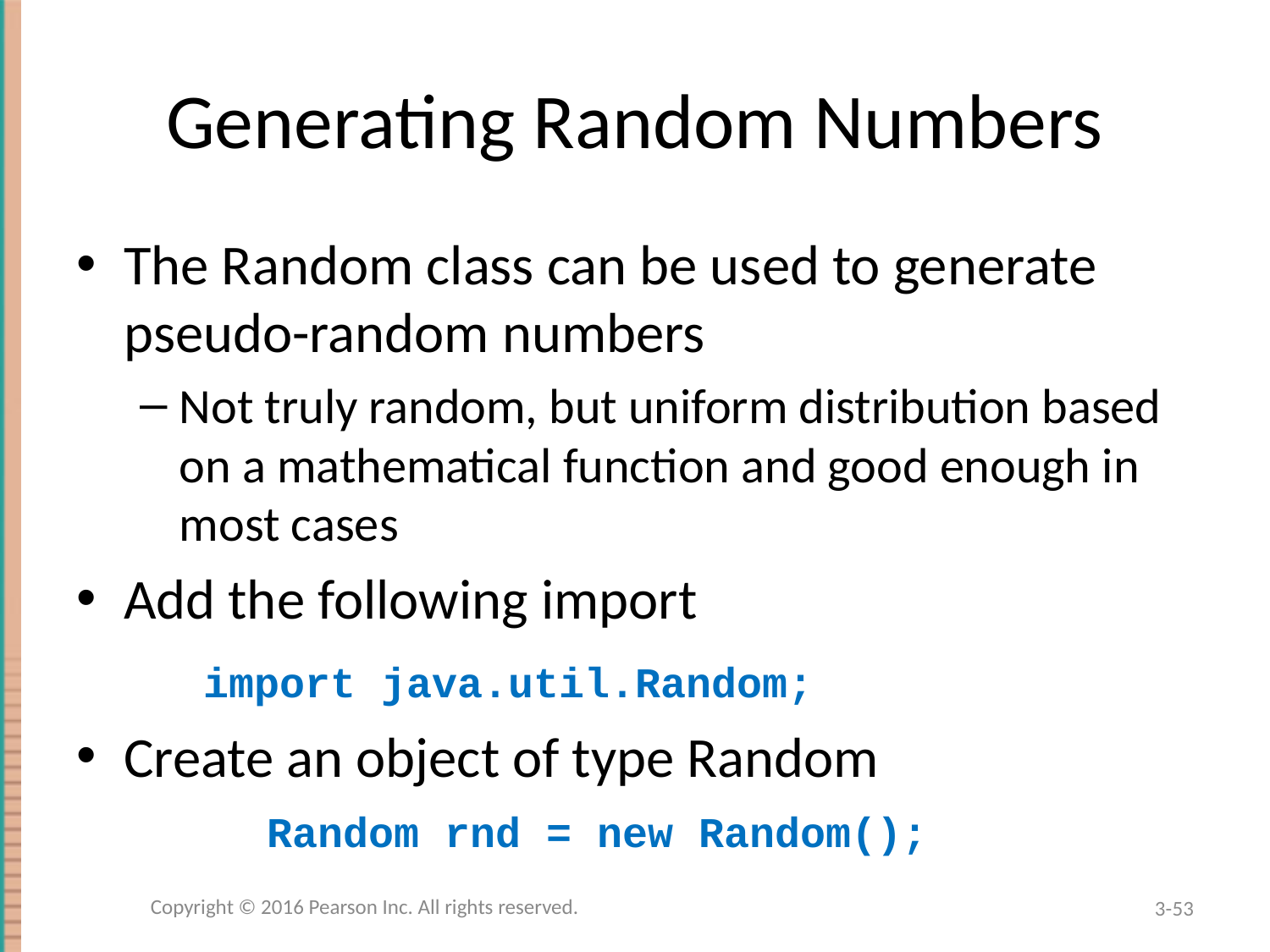

# Generating Random Numbers
The Random class can be used to generate pseudo-random numbers
Not truly random, but uniform distribution based on a mathematical function and good enough in most cases
Add the following import
	import java.util.Random;
Create an object of type Random
	Random rnd = new Random();

Copyright © 2016 Pearson Inc. All rights reserved.
3-53